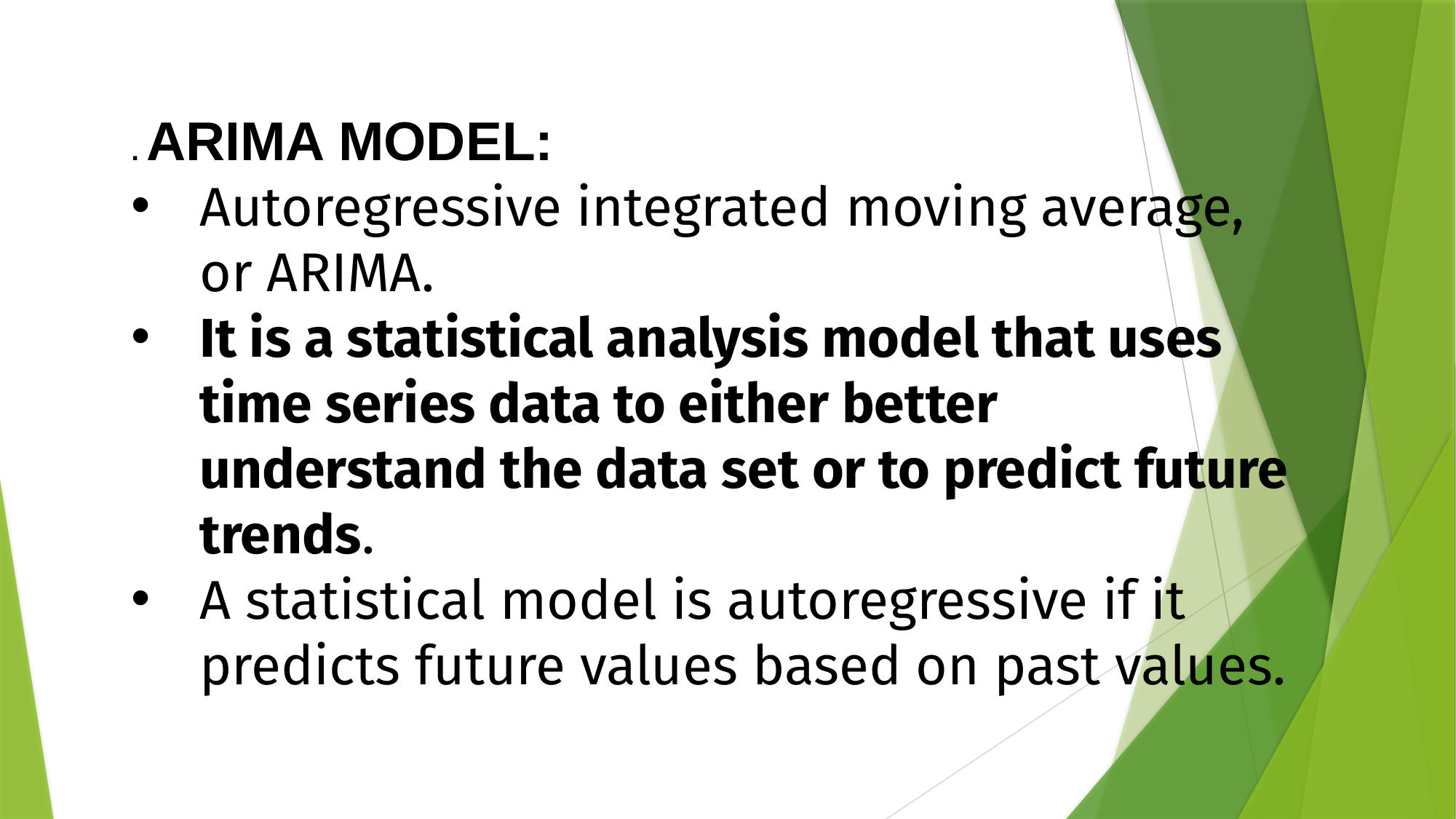

. ARIMA MODEL:
Autoregressive integrated moving average, or ARIMA.
It is a statistical analysis model that uses time series data to either better understand the data set or to predict future trends.
A statistical model is autoregressive if it predicts future values based on past values.